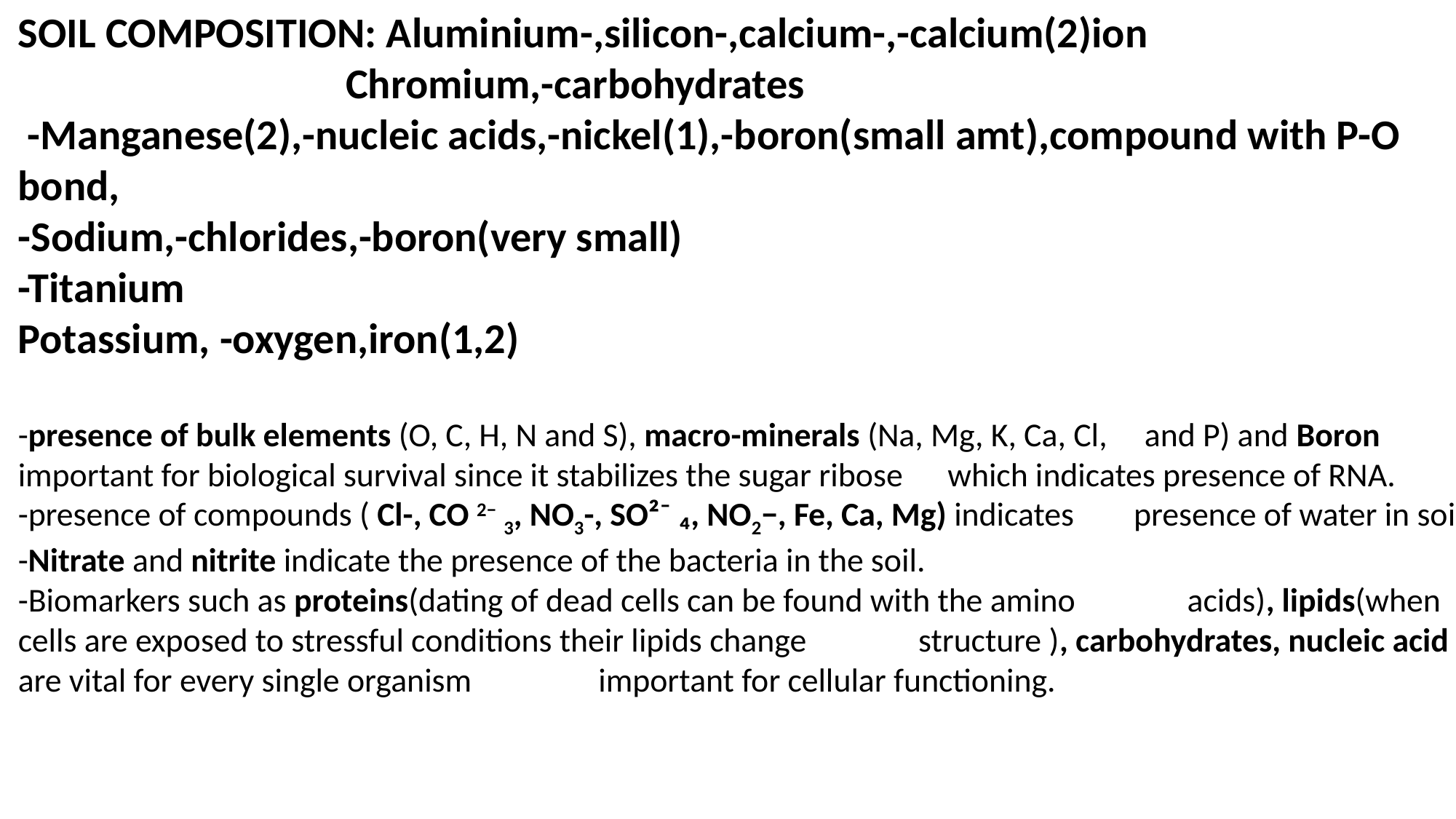

SOIL COMPOSITION: Aluminium-,silicon-,calcium-,-calcium(2)ion
                                  Chromium,-carbohydrates
 -Manganese(2),-nucleic acids,-nickel(1),-boron(small amt),compound with P-O bond,
-Sodium,-chlorides,-boron(very small)
-Titanium
Potassium, -oxygen,iron(1,2)

-presence of bulk elements (O, C, H, N and S), macro-minerals (Na, Mg, K, Ca, Cl,     and P) and Boron important for biological survival since it stabilizes the sugar ribose      which indicates presence of RNA.
-presence of compounds ( Cl-, CO 2− 3, NO3-, SO²⁻ ₄, NO2−, Fe, Ca, Mg) indicates        presence of water in soil.
-Nitrate and nitrite indicate the presence of the bacteria in the soil.
-Biomarkers such as proteins(dating of dead cells can be found with the amino               acids), lipids(when cells are exposed to stressful conditions their lipids change               structure ), carbohydrates, nucleic acid are vital for every single organism                 important for cellular functioning.